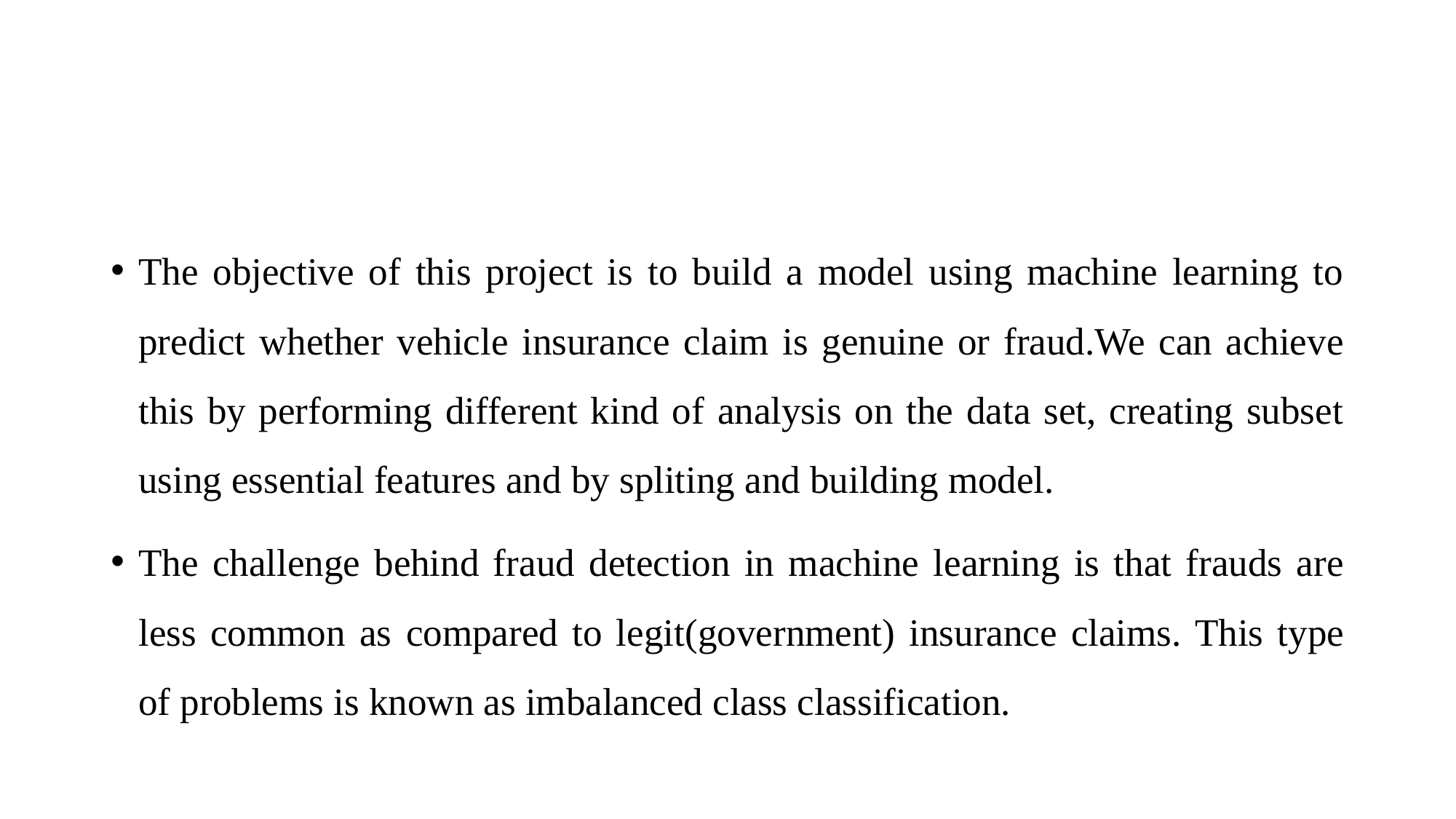

#
The objective of this project is to build a model using machine learning to predict whether vehicle insurance claim is genuine or fraud.We can achieve this by performing different kind of analysis on the data set, creating subset using essential features and by spliting and building model.
The challenge behind fraud detection in machine learning is that frauds are less common as compared to legit(government) insurance claims. This type of problems is known as imbalanced class classification.